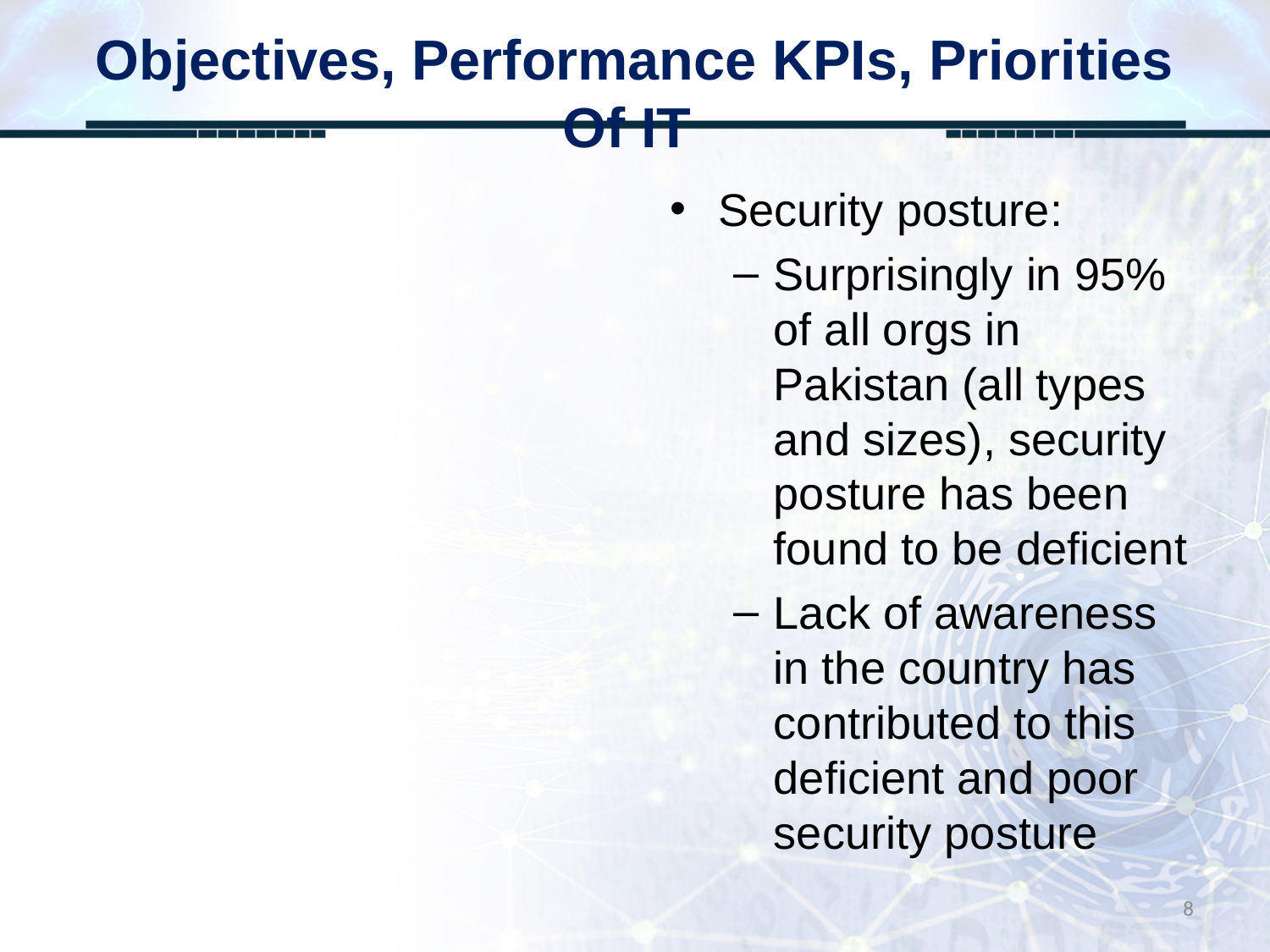

# Objectives, Performance KPIs, Priorities Of IT
Security posture:
Surprisingly in 95% of all orgs in Pakistan (all types and sizes), security posture has been found to be deficient
Lack of awareness in the country has contributed to this deficient and poor security posture
8